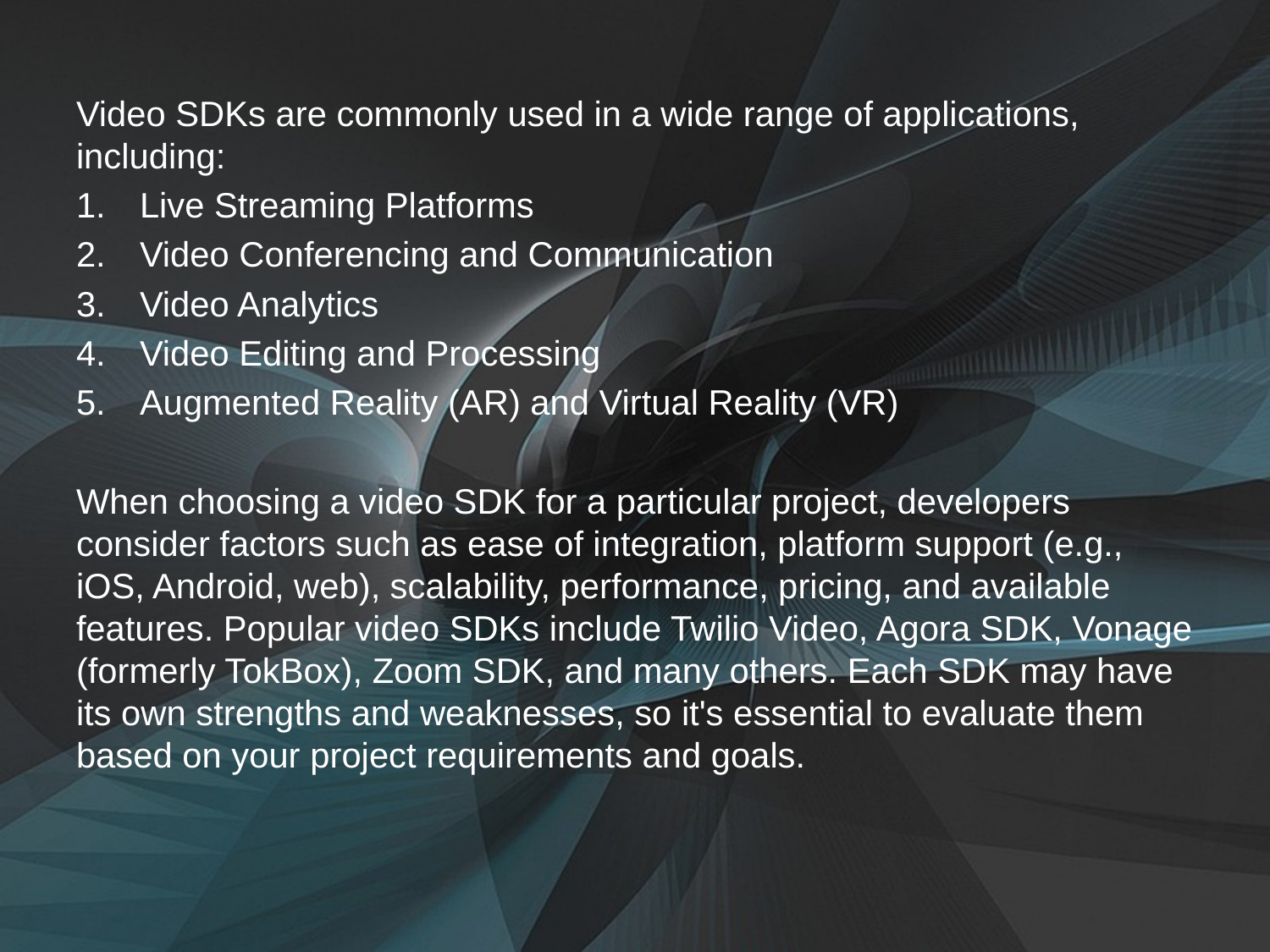

Video SDKs are commonly used in a wide range of applications, including:
Live Streaming Platforms
Video Conferencing and Communication
Video Analytics
Video Editing and Processing
Augmented Reality (AR) and Virtual Reality (VR)

When choosing a video SDK for a particular project, developers consider factors such as ease of integration, platform support (e.g., iOS, Android, web), scalability, performance, pricing, and available features. Popular video SDKs include Twilio Video, Agora SDK, Vonage (formerly TokBox), Zoom SDK, and many others. Each SDK may have its own strengths and weaknesses, so it's essential to evaluate them based on your project requirements and goals.